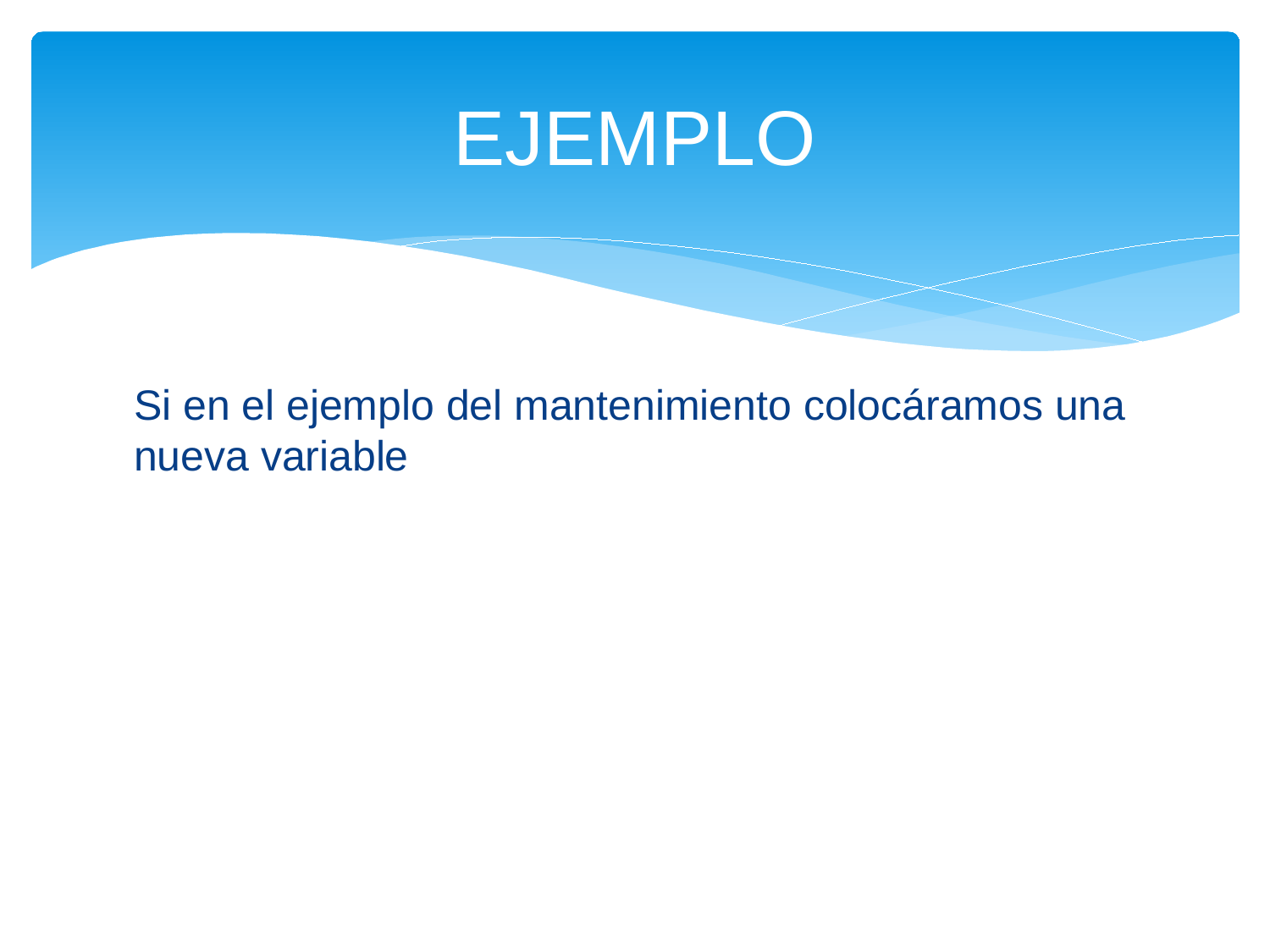

# EJEMPLO
Si en el ejemplo del mantenimiento colocáramos una nueva variable